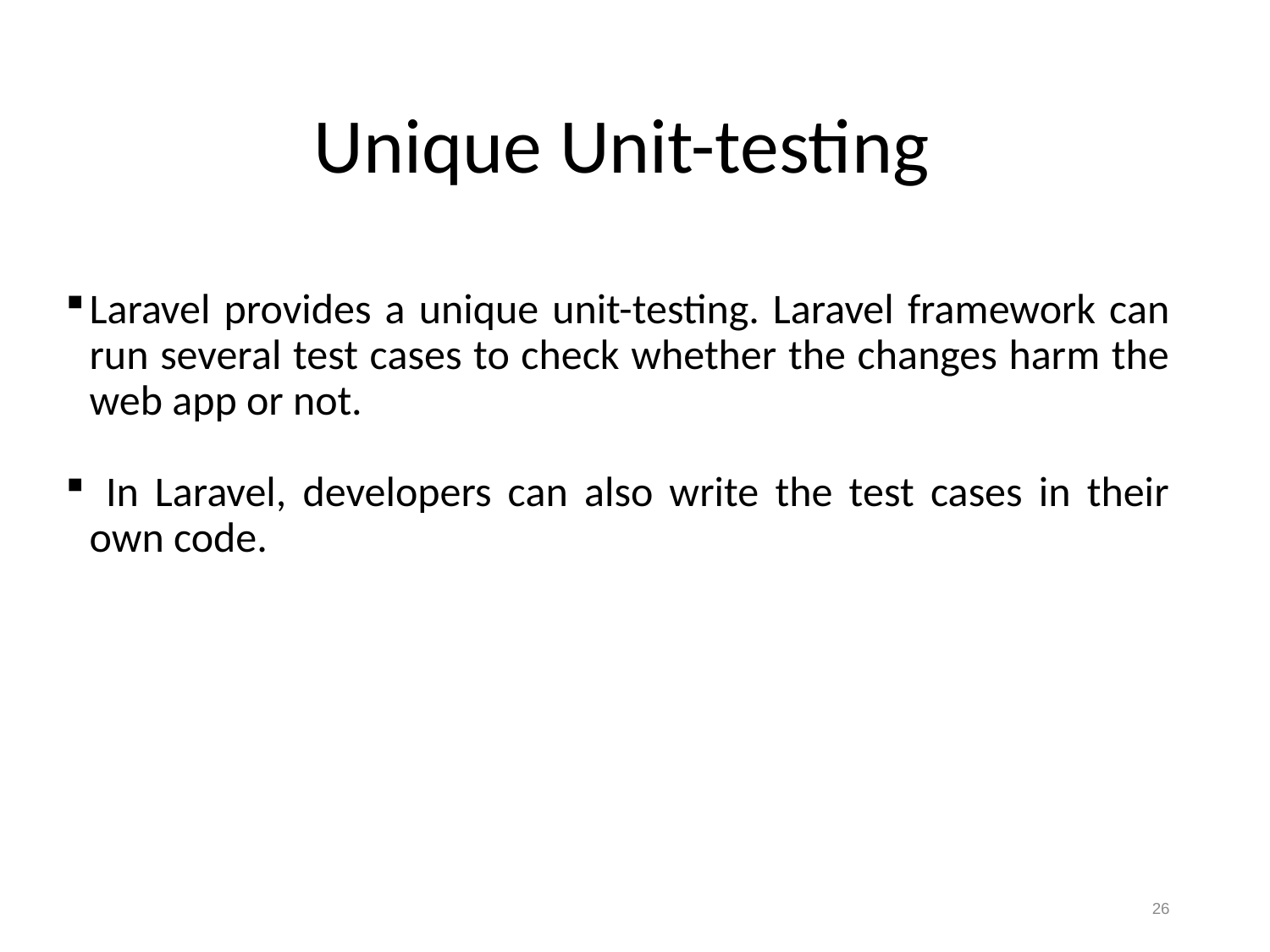

Unique Unit-testing

Laravel provides a unique unit-testing. Laravel framework can run several test cases to check whether the changes harm the web app or not.

 In Laravel, developers can also write the test cases in their own code.
26